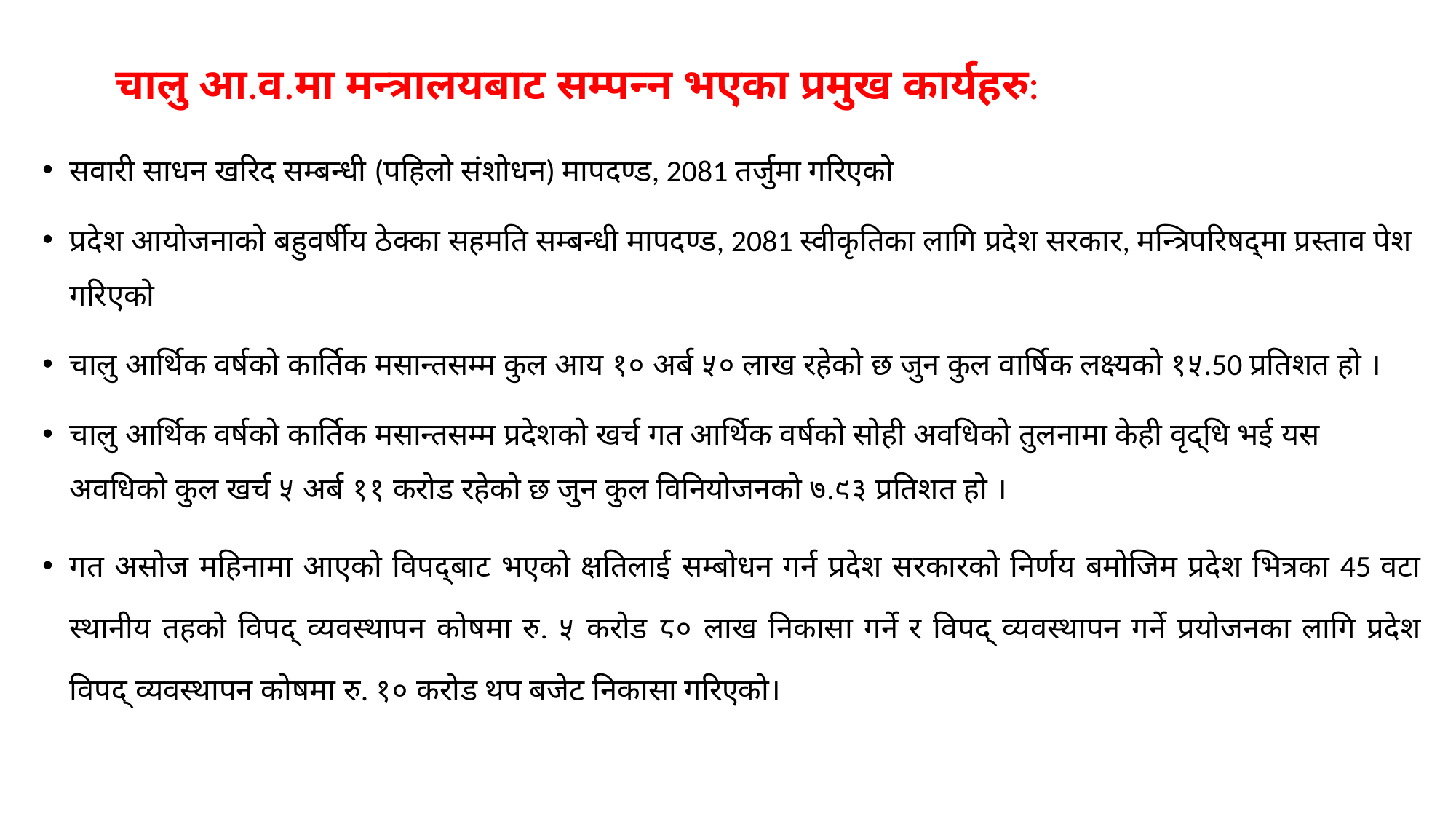

# चालु आ.व.मा मन्त्रालयबाट सम्पन्न भएका प्रमुख कार्यहरु:
सवारी साधन खरिद सम्बन्धी (पहिलो संशोधन) मापदण्ड, 2081 तर्जुमा गरिएको
प्रदेश आयोजनाको बहुवर्षीय ठेक्का सहमति सम्बन्धी मापदण्ड, 2081 स्वीकृतिका लागि प्रदेश सरकार, मन्त्रिपरिषद्‍मा प्रस्ताव पेश गरिएको
चालु आर्थिक वर्षको कार्तिक मसान्तसम्म कुल आय १० अर्ब ५० लाख रहेको छ जुन कुल वार्षिक लक्ष्यको १५.50 प्रतिशत हो ।
चालु आर्थिक वर्षको कार्तिक मसान्तसम्म प्रदेशको खर्च गत आर्थिक वर्षको सोही अवधिको तुलनामा केही वृद्धि भई यस अवधिको कुल खर्च ५ अर्ब ११ करोड रहेको छ जुन कुल विनियोजनको ७.९३ प्रतिशत हो ।
गत असोज महिनामा आएको विपद्‍बाट भएको क्षतिलाई सम्बोधन गर्न प्रदेश सरकारको निर्णय बमोजिम प्रदेश भित्रका 45 वटा स्थानीय तहको विपद् व्यवस्थापन कोषमा रु. ५ करोड ८० लाख निकासा गर्ने र विपद् व्यवस्थापन गर्ने प्रयोजनका लागि प्रदेश विपद् व्यवस्थापन कोषमा रु. १० करोड थप बजेट निकासा गरिएको।